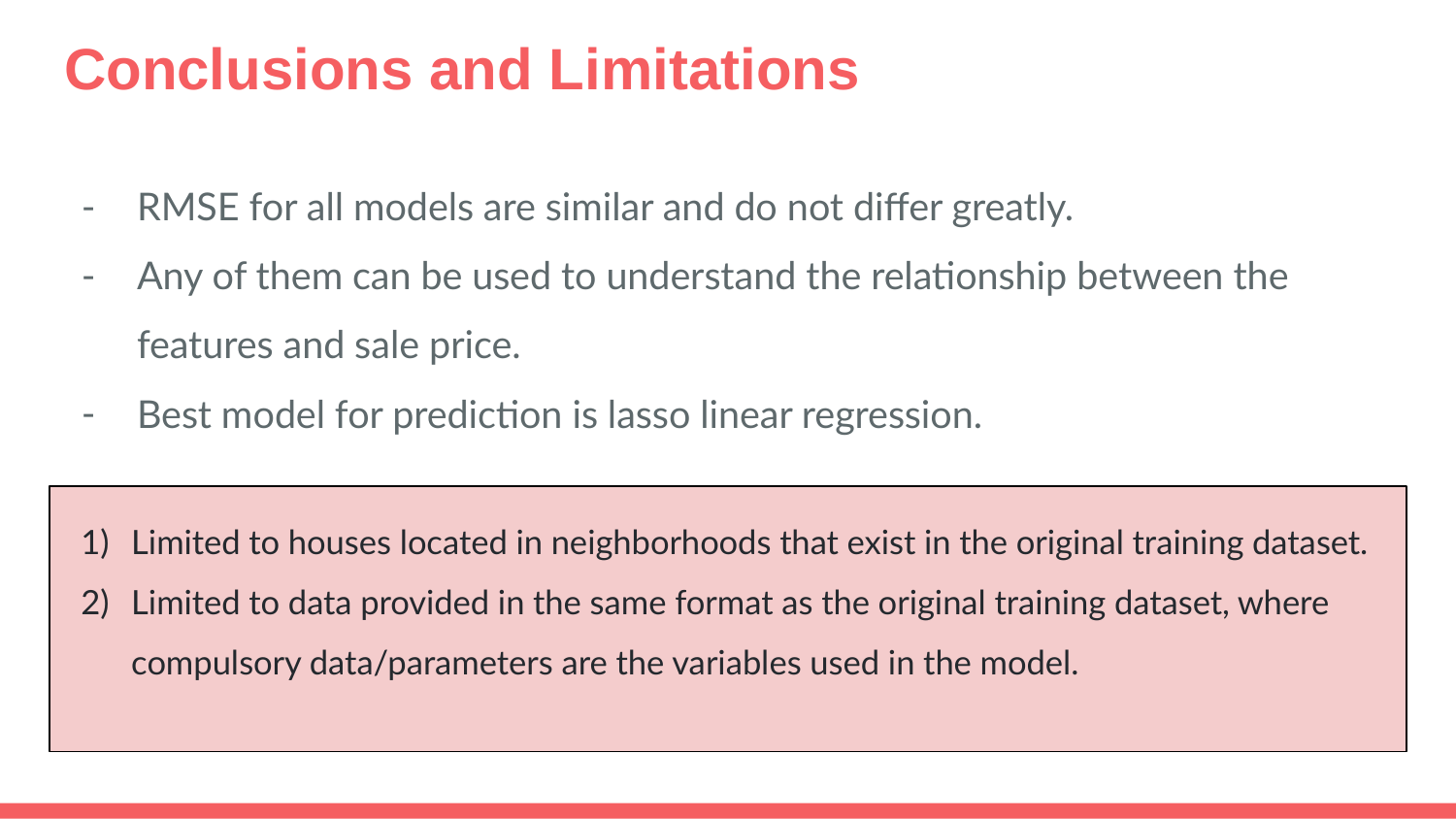

# Conclusions and Limitations
RMSE for all models are similar and do not differ greatly.
Any of them can be used to understand the relationship between the features and sale price.
Best model for prediction is lasso linear regression.
Limited to houses located in neighborhoods that exist in the original training dataset.
Limited to data provided in the same format as the original training dataset, where compulsory data/parameters are the variables used in the model.